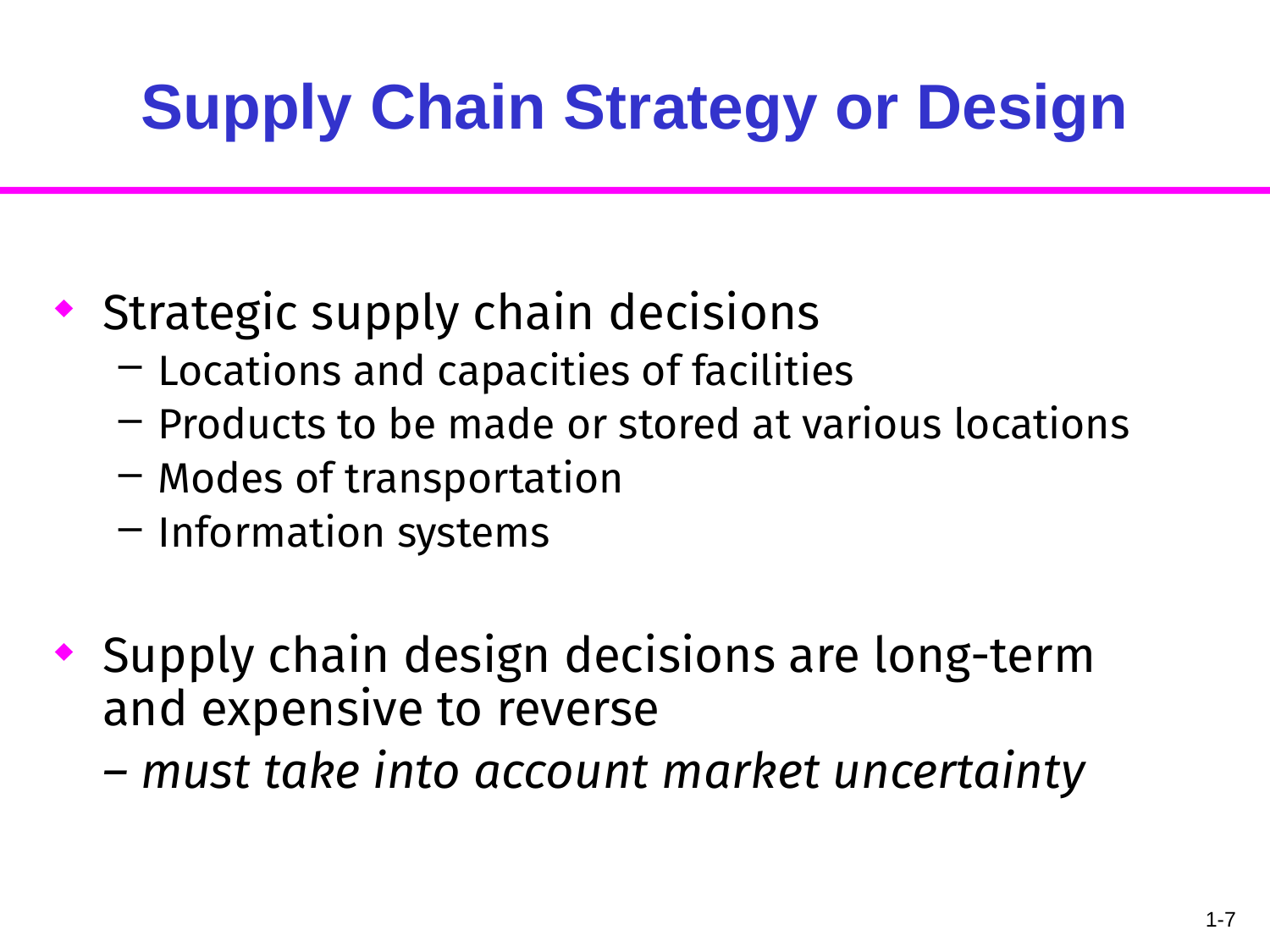

# Supply Chain Strategy or Design

Strategic supply chain decisions
Locations and capacities of facilities
Products to be made or stored at various locations
Modes of transportation
Information systems

Supply chain design decisions are long-term and expensive to reverse
	– must take into account market uncertainty
1-7